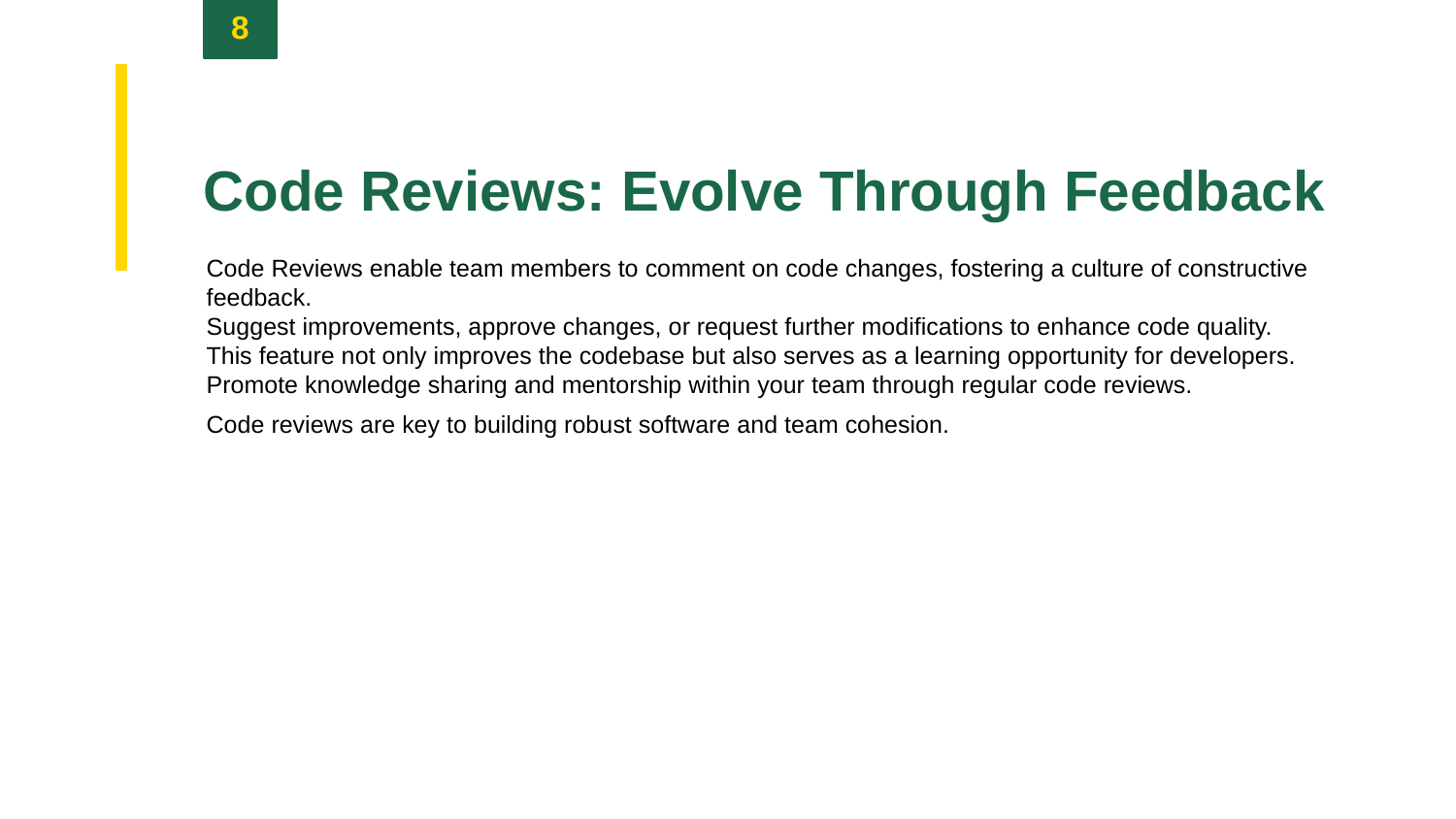

8

Code Reviews: Evolve Through Feedback
Code Reviews enable team members to comment on code changes, fostering a culture of constructive feedback.
Suggest improvements, approve changes, or request further modifications to enhance code quality.
This feature not only improves the codebase but also serves as a learning opportunity for developers.
Promote knowledge sharing and mentorship within your team through regular code reviews.
Code reviews are key to building robust software and team cohesion.